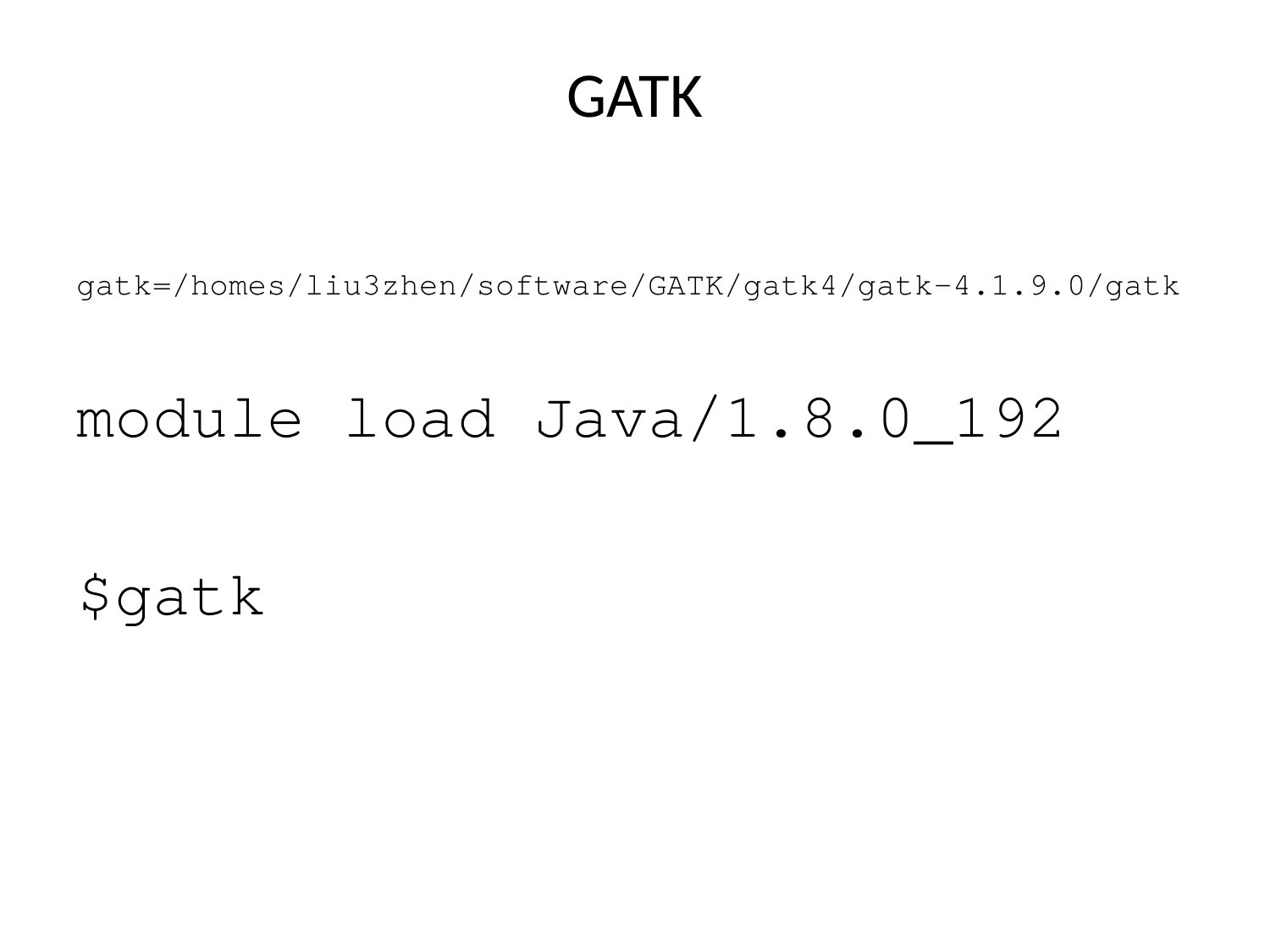

# GATK
gatk=/homes/liu3zhen/software/GATK/gatk4/gatk-4.1.9.0/gatk

module load Java/1.8.0_192

$gatk